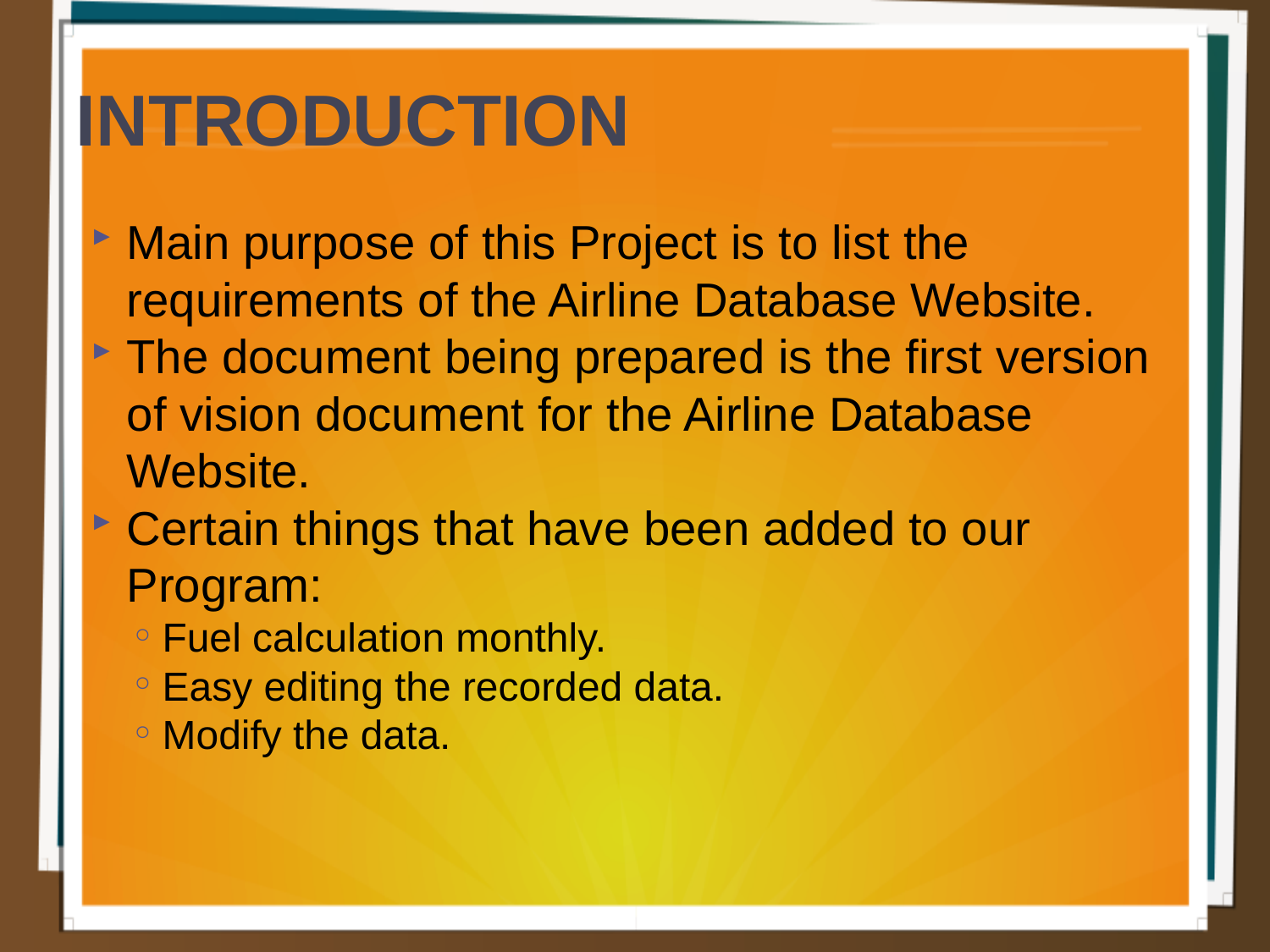

INTRODUCTION
Main purpose of this Project is to list the requirements of the Airline Database Website.
The document being prepared is the first version of vision document for the Airline Database Website.
Certain things that have been added to our Program:
Fuel calculation monthly.
Easy editing the recorded data.
Modify the data.